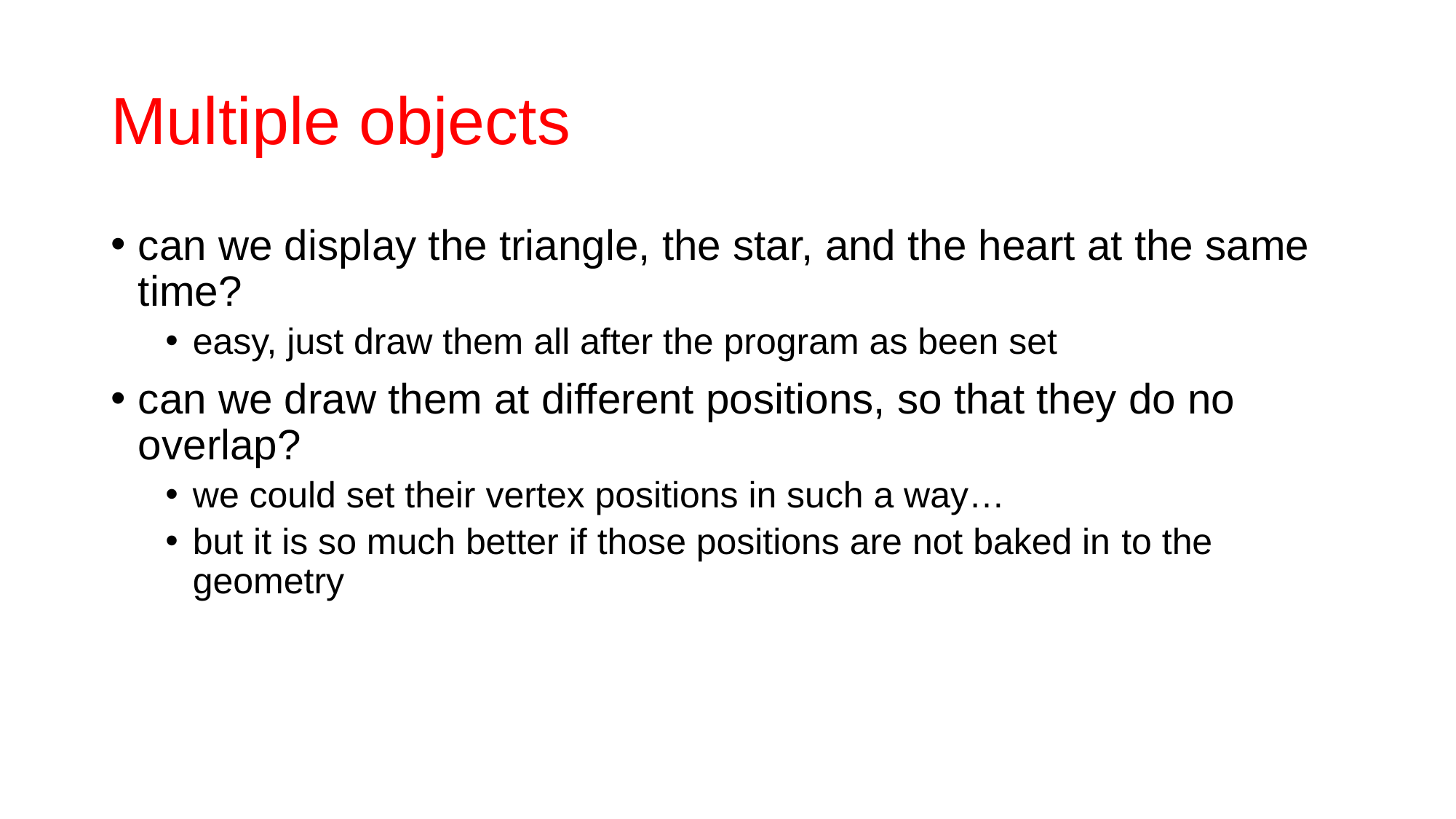

# Multiple objects
can we display the triangle, the star, and the heart at the same time?
easy, just draw them all after the program as been set
can we draw them at different positions, so that they do no overlap?
we could set their vertex positions in such a way…
but it is so much better if those positions are not baked in to the geometry